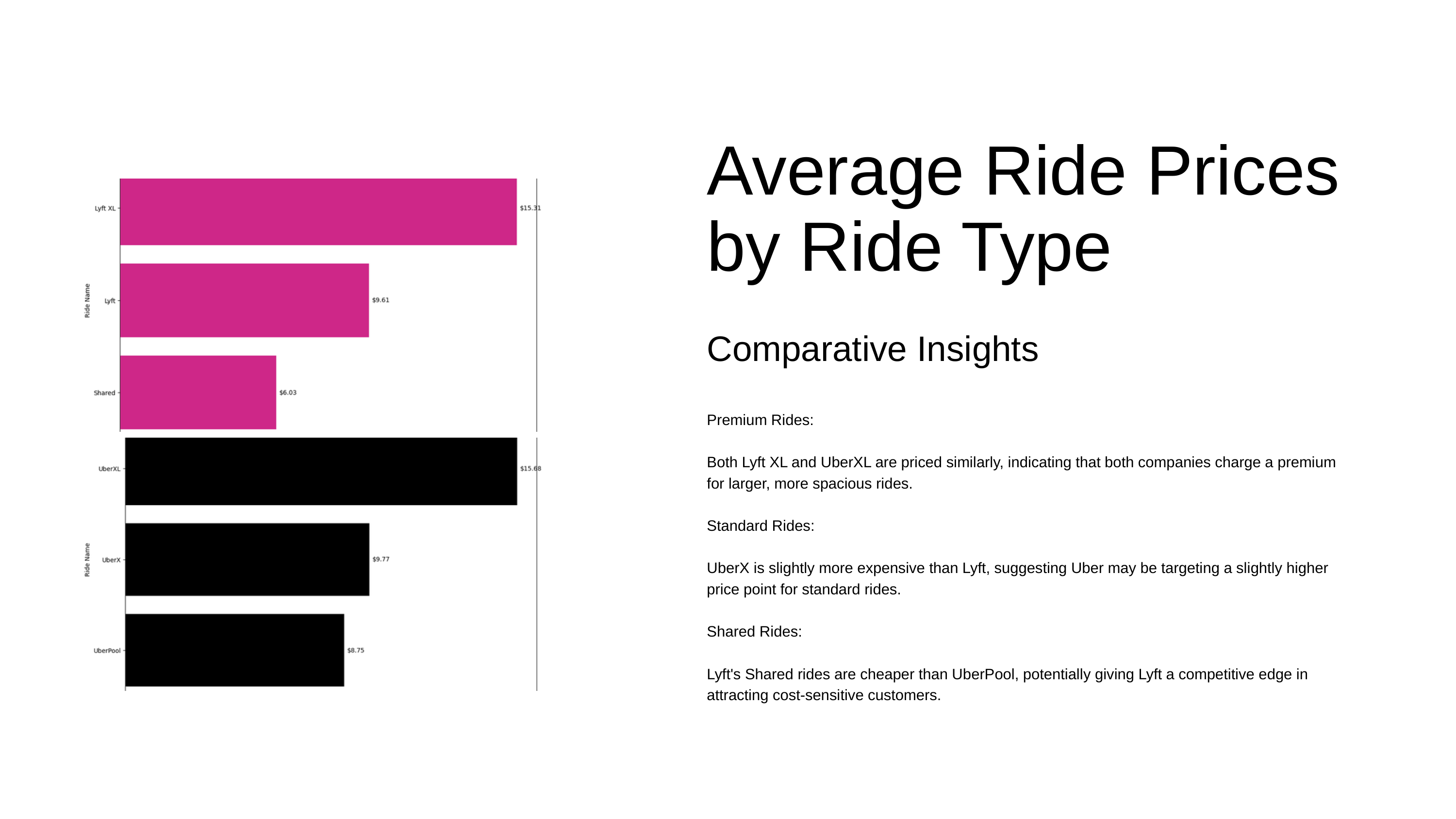

Average Ride Prices by Ride Type

Comparative Insights
Premium Rides:

Both Lyft XL and UberXL are priced similarly, indicating that both companies charge a premium for larger, more spacious rides.

Standard Rides:

UberX is slightly more expensive than Lyft, suggesting Uber may be targeting a slightly higher price point for standard rides.

Shared Rides:

Lyft's Shared rides are cheaper than UberPool, potentially giving Lyft a competitive edge in attracting cost-sensitive customers.